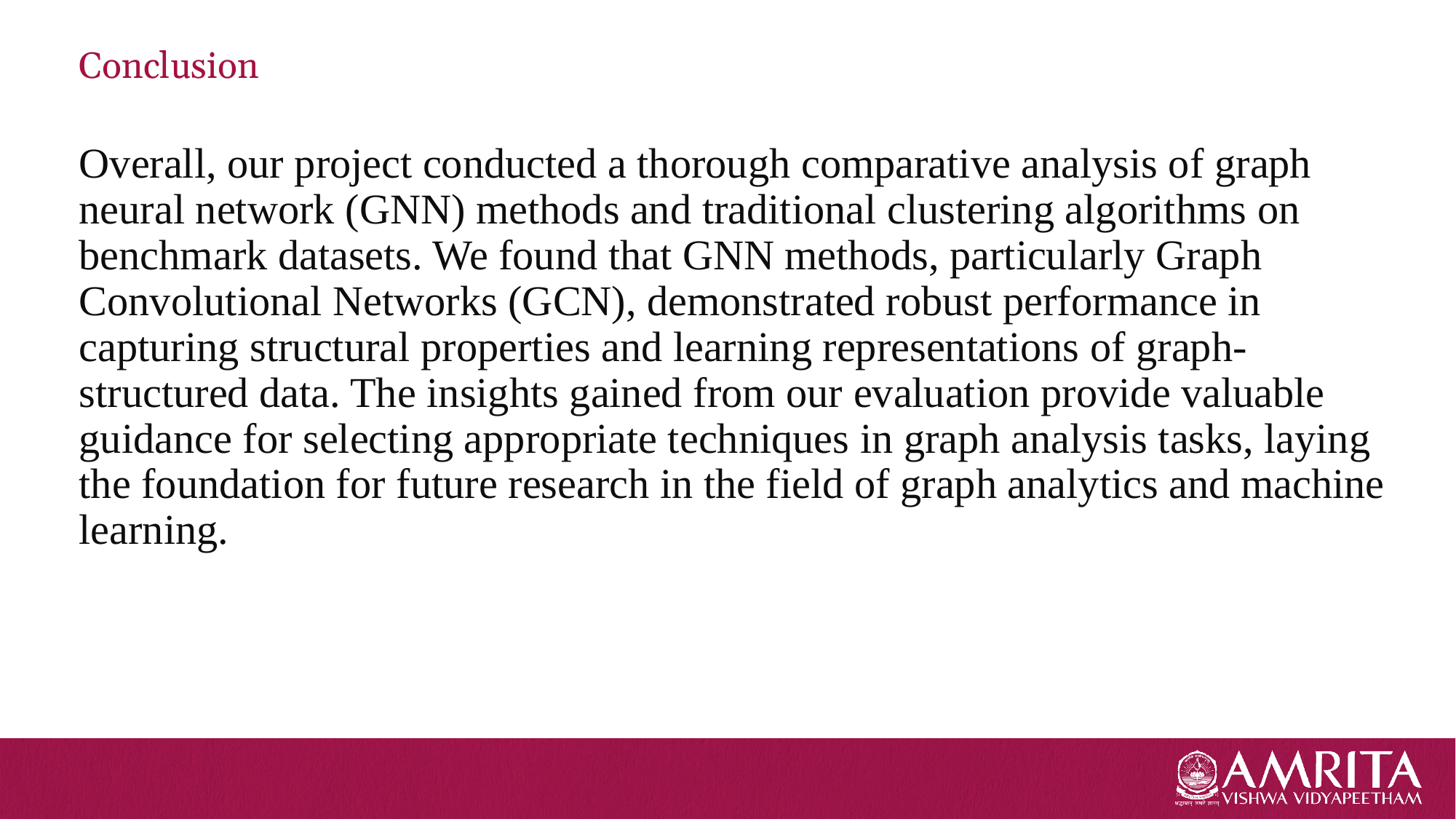

# Conclusion
Overall, our project conducted a thorough comparative analysis of graph neural network (GNN) methods and traditional clustering algorithms on benchmark datasets. We found that GNN methods, particularly Graph Convolutional Networks (GCN), demonstrated robust performance in capturing structural properties and learning representations of graph-structured data. The insights gained from our evaluation provide valuable guidance for selecting appropriate techniques in graph analysis tasks, laying the foundation for future research in the field of graph analytics and machine learning.